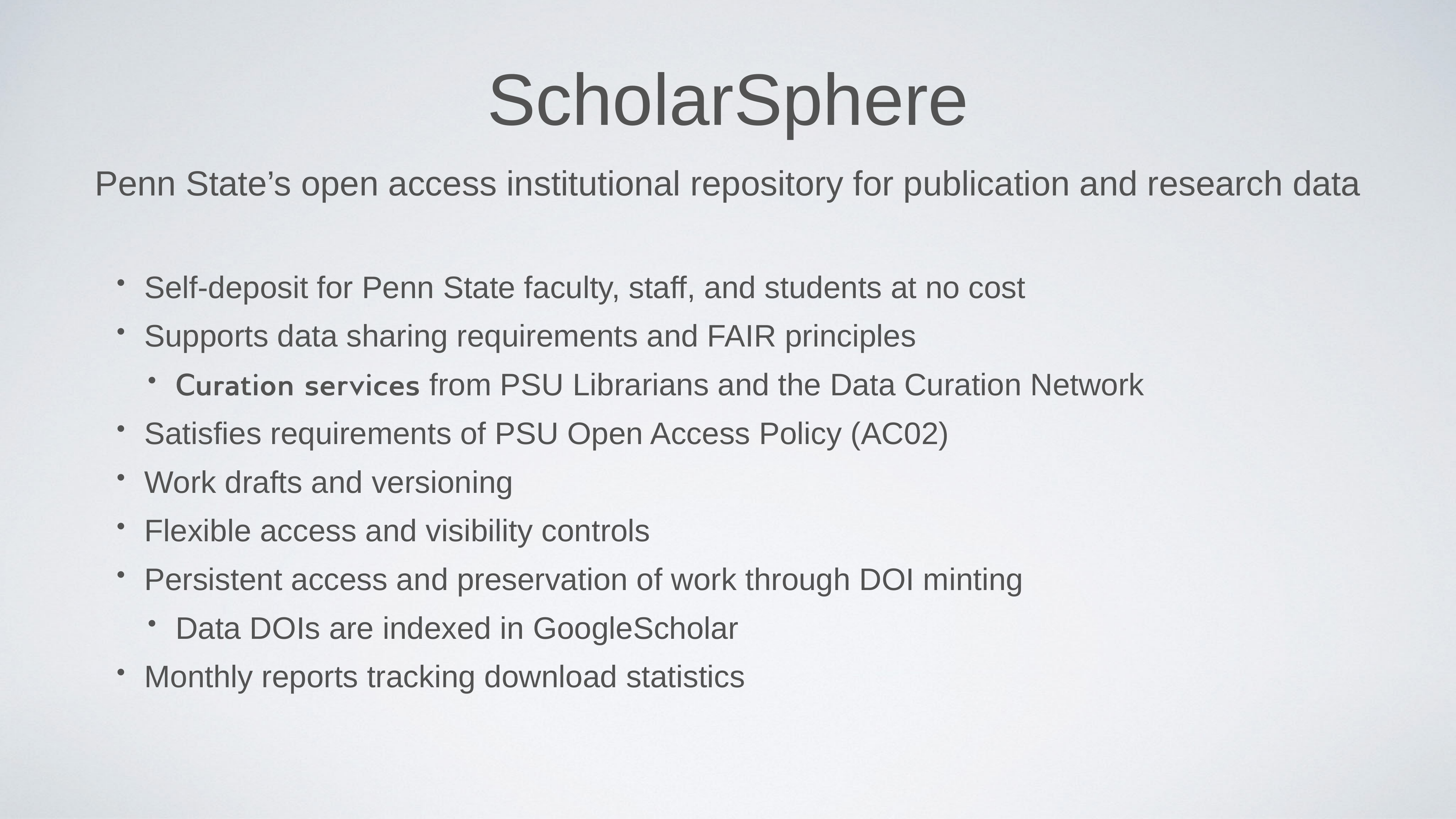

# ScholarSphere
Penn State’s open access institutional repository for publication and research data
Self-deposit for Penn State faculty, staff, and students at no cost
Supports data sharing requirements and FAIR principles
Curation services from PSU Librarians and the Data Curation Network
Satisfies requirements of PSU Open Access Policy (AC02)
Work drafts and versioning
Flexible access and visibility controls
Persistent access and preservation of work through DOI minting
Data DOIs are indexed in GoogleScholar
Monthly reports tracking download statistics